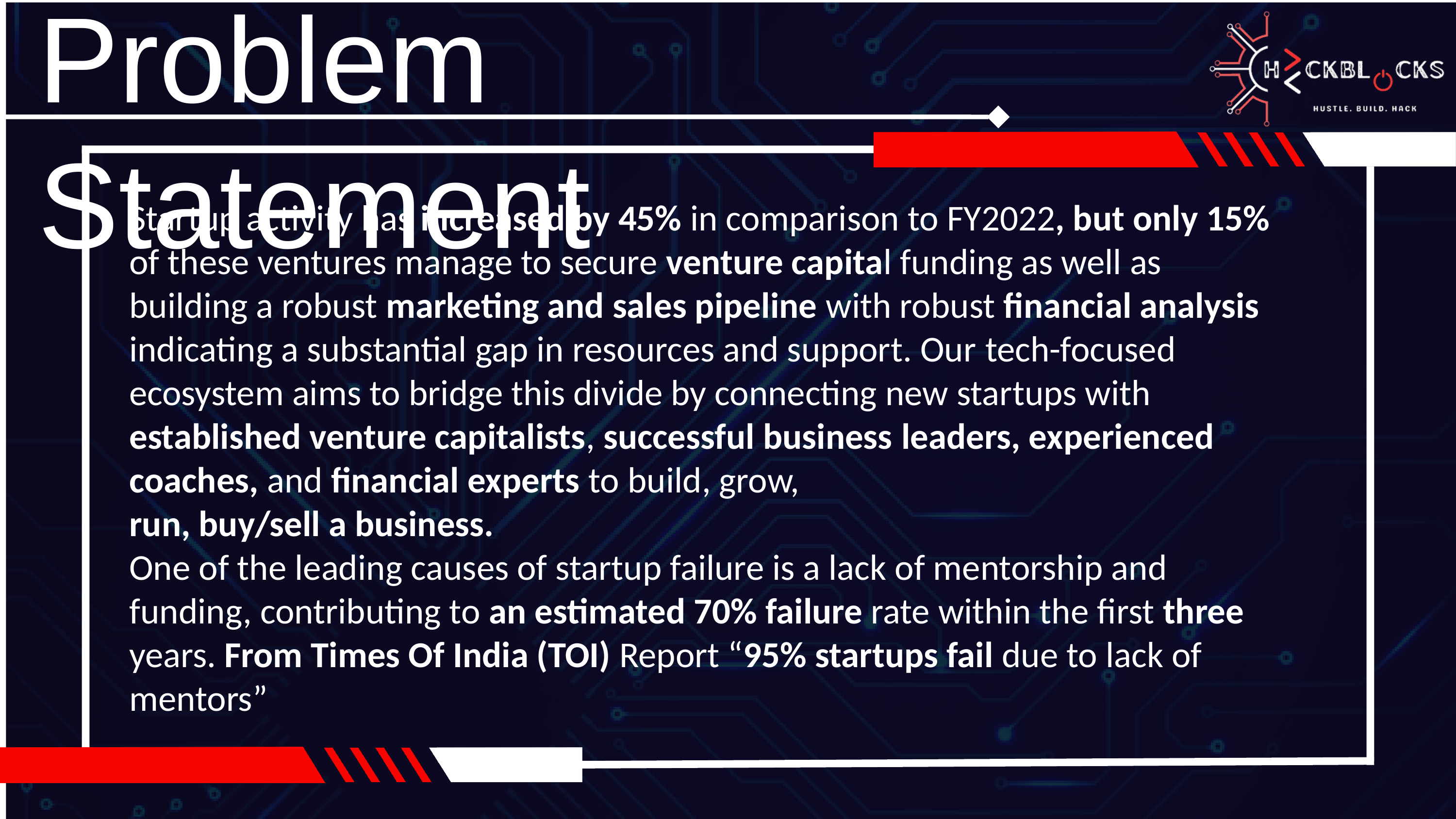

Problem Statement

Startup activity has increased by 45% in comparison to FY2022, but only 15%
of these ventures manage to secure venture capital funding as well as building a robust marketing and sales pipeline with robust financial analysis indicating a substantial gap in resources and support. Our tech-focused ecosystem aims to bridge this divide by connecting new startups with established venture capitalists, successful business leaders, experienced coaches, and financial experts to build, grow,
run, buy/sell a business.
One of the leading causes of startup failure is a lack of mentorship and funding, contributing to an estimated 70% failure rate within the first three years. From Times Of India (TOI) Report “95% startups fail due to lack of mentors”